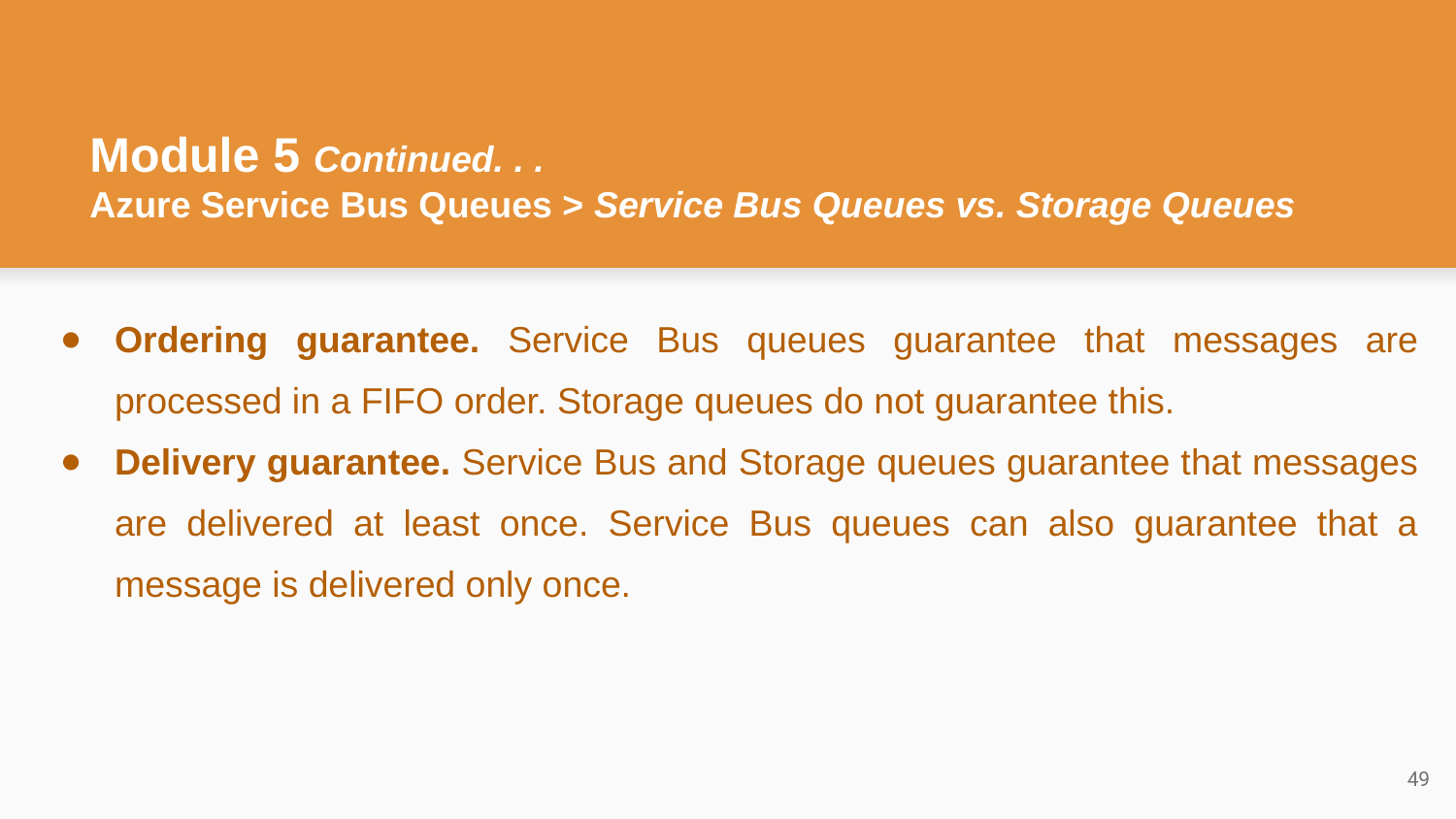

# Module 5 Continued. . .
Azure Service Bus Queues > Service Bus Queues vs. Storage Queues
Ordering guarantee. Service Bus queues guarantee that messages are processed in a FIFO order. Storage queues do not guarantee this.
Delivery guarantee. Service Bus and Storage queues guarantee that messages are delivered at least once. Service Bus queues can also guarantee that a message is delivered only once.
49